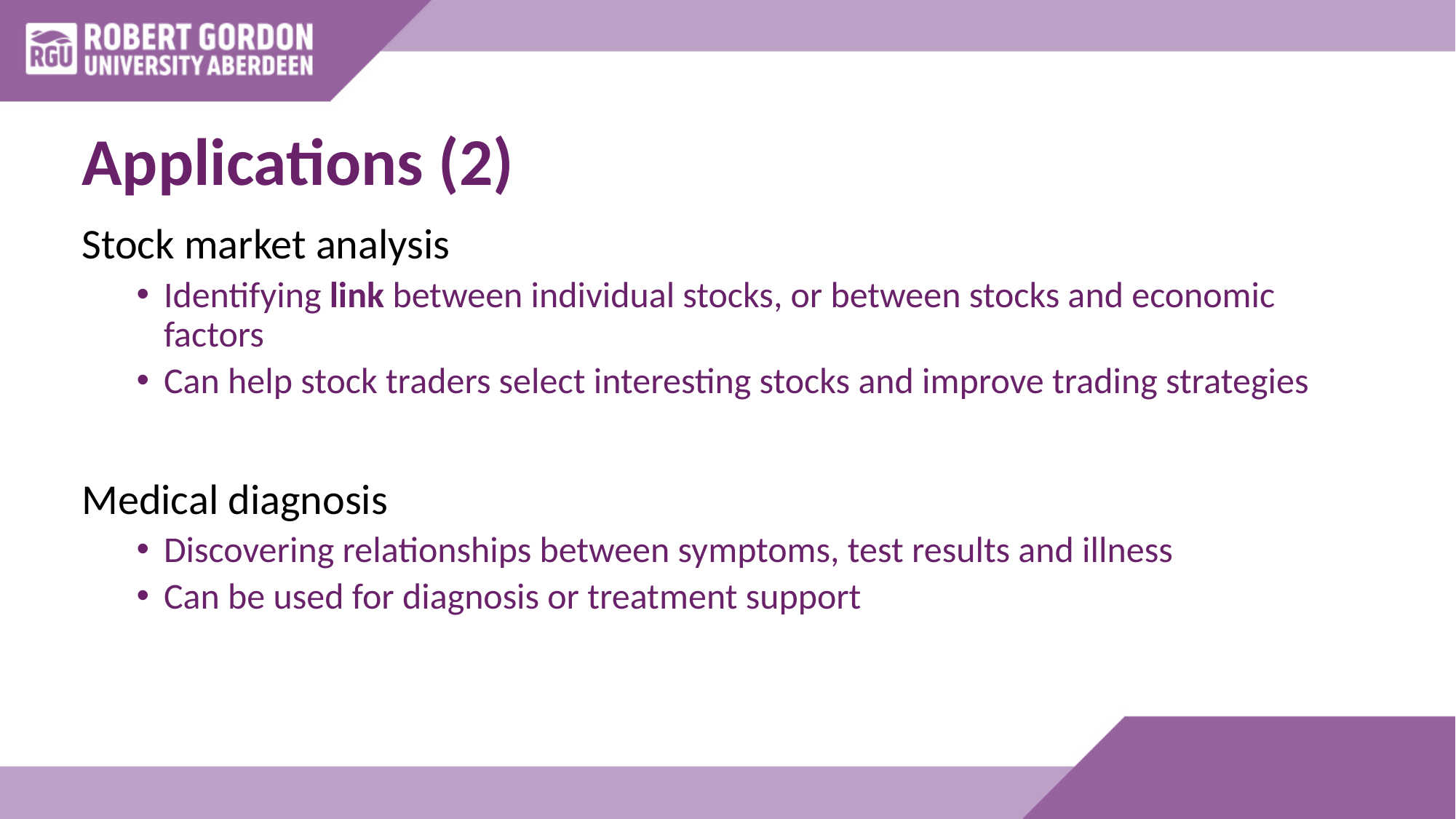

# Applications (2)
Stock market analysis
Identifying link between individual stocks, or between stocks and economic factors
Can help stock traders select interesting stocks and improve trading strategies

Medical diagnosis
Discovering relationships between symptoms, test results and illness
Can be used for diagnosis or treatment support